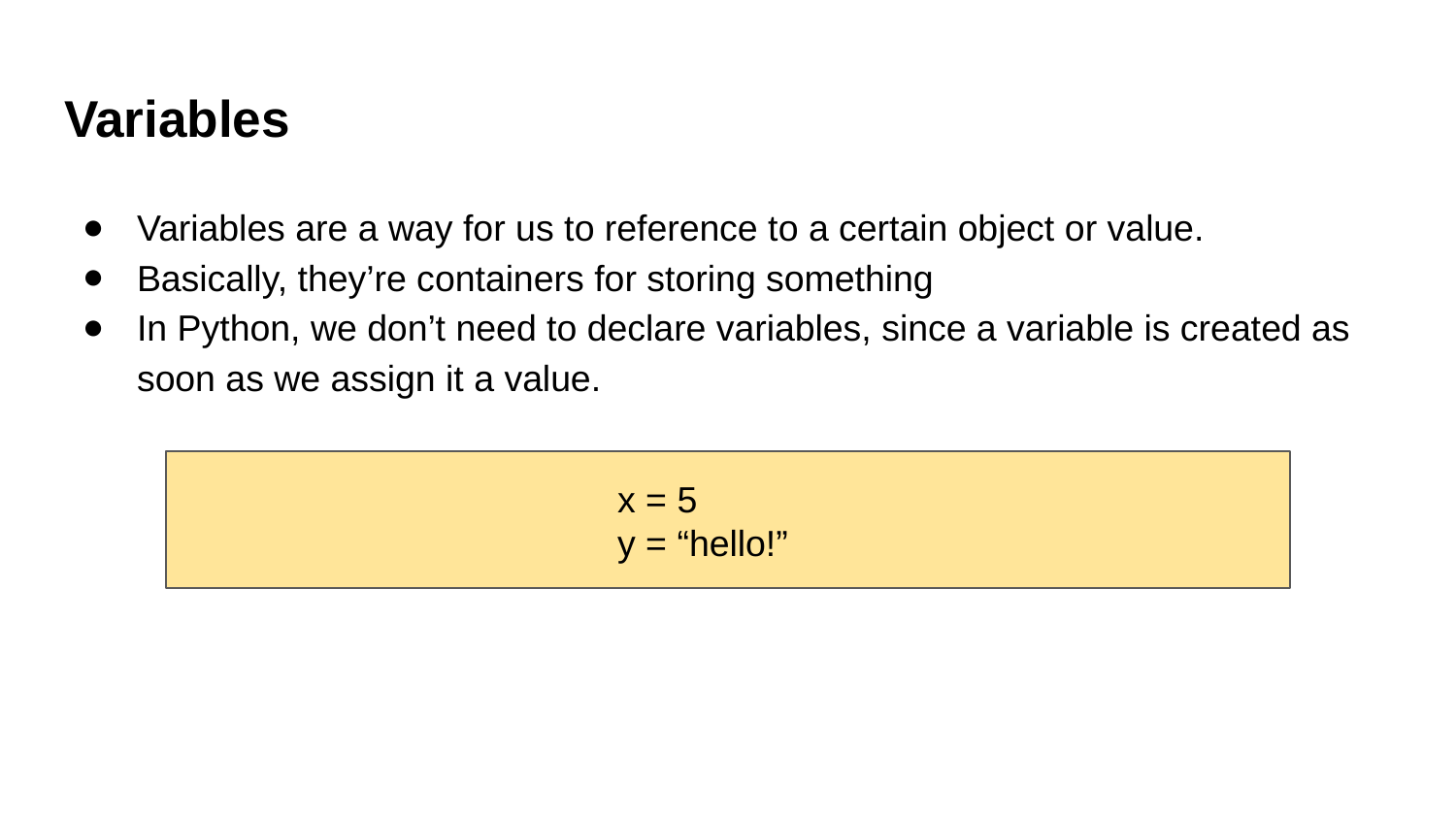

# Variables
Variables are a way for us to reference to a certain object or value.
Basically, they’re containers for storing something
In Python, we don’t need to declare variables, since a variable is created as soon as we assign it a value.

x = 5
y = “hello!”